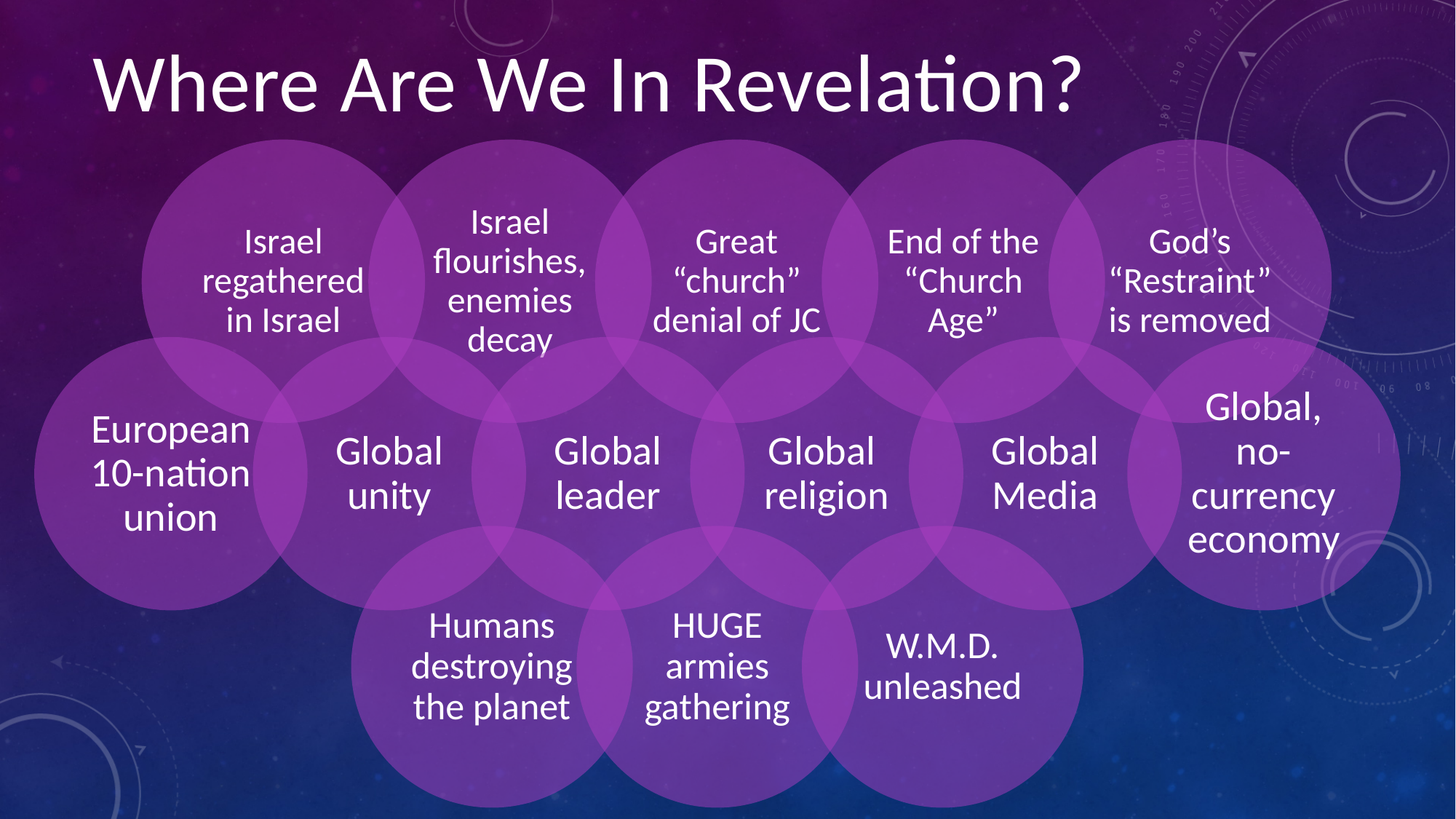

# Where Are We In Revelation?
Israel regathered in Israel
Israel flourishes, enemies decay
Great “church” denial of JC
End of the “Church Age”
God’s “Restraint” is removed
European 10-nation union
Global unity
Global leader
Global  religion
Global Media
Global, no-currency economy
Humans destroying the planet
HUGE armies gathering
W.M.D. unleashed